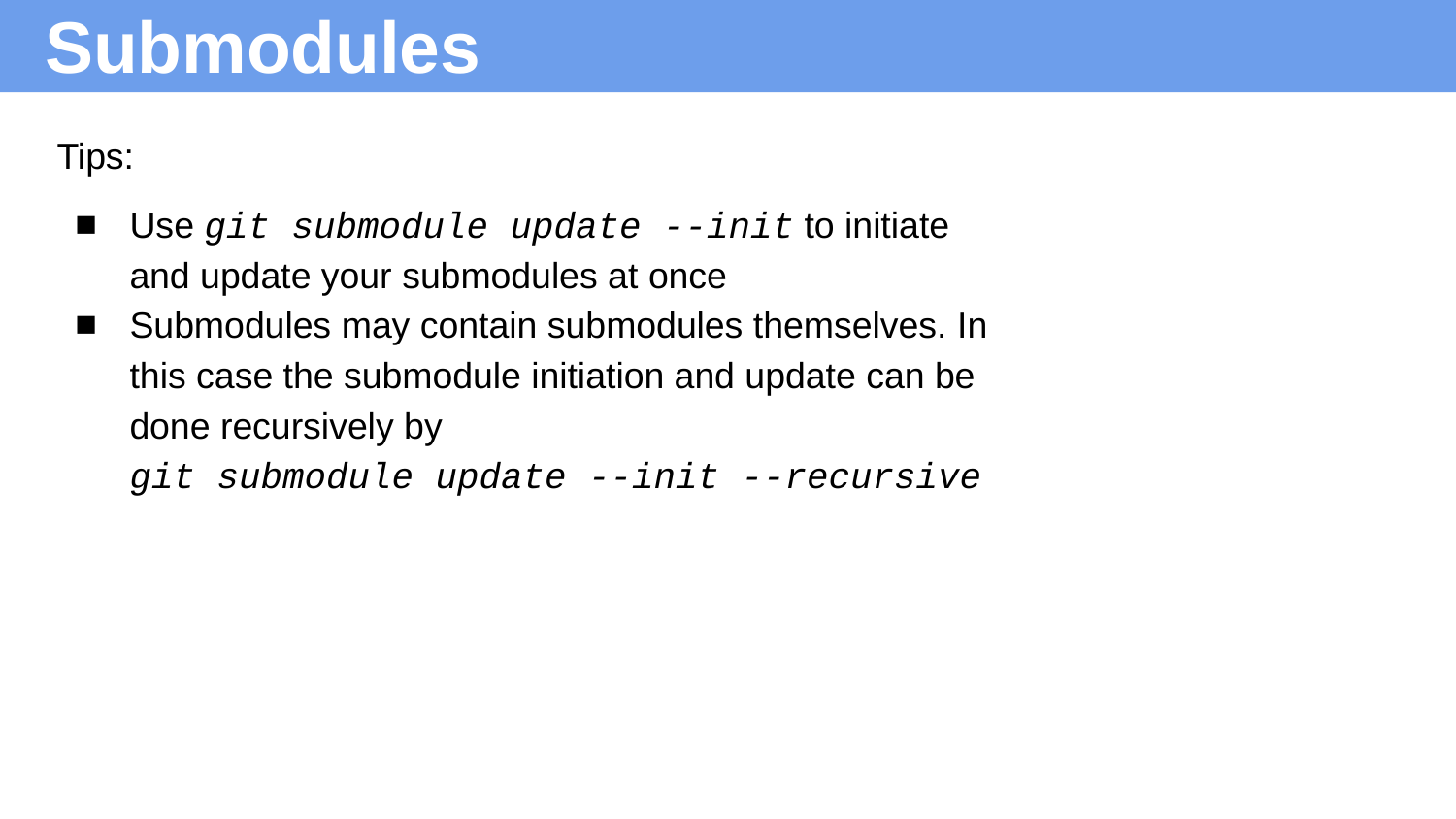

# Submodules

Tips:
Use git submodule update --init to initiate and update your submodules at once
Submodules may contain submodules themselves. In this case the submodule initiation and update can be done recursively by
git submodule update --init --recursive